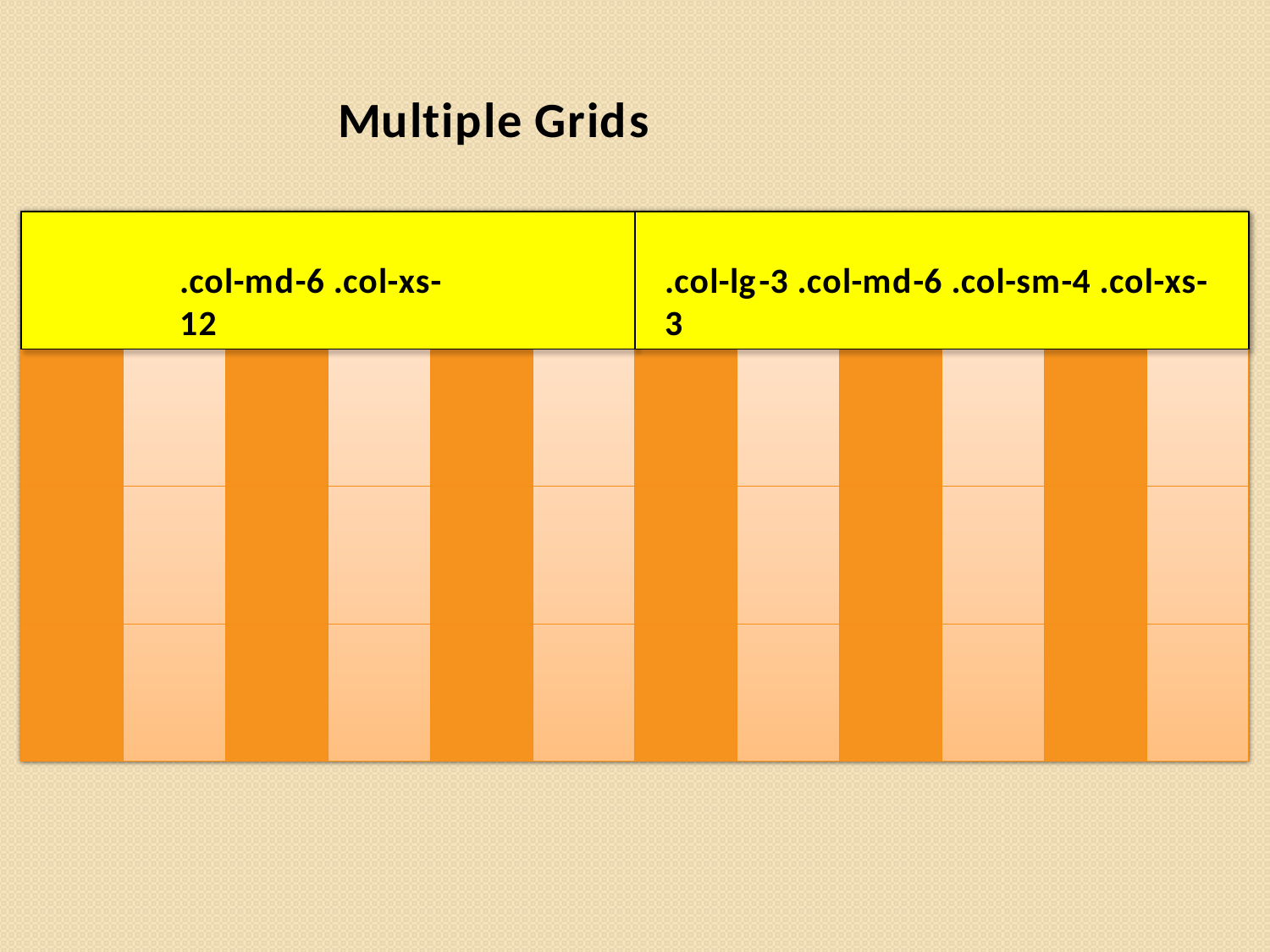

# Multiple Grids

.col-md-6 .col-xs-12
.col-lg-3 .col-md-6 .col-sm-4 .col-xs-3